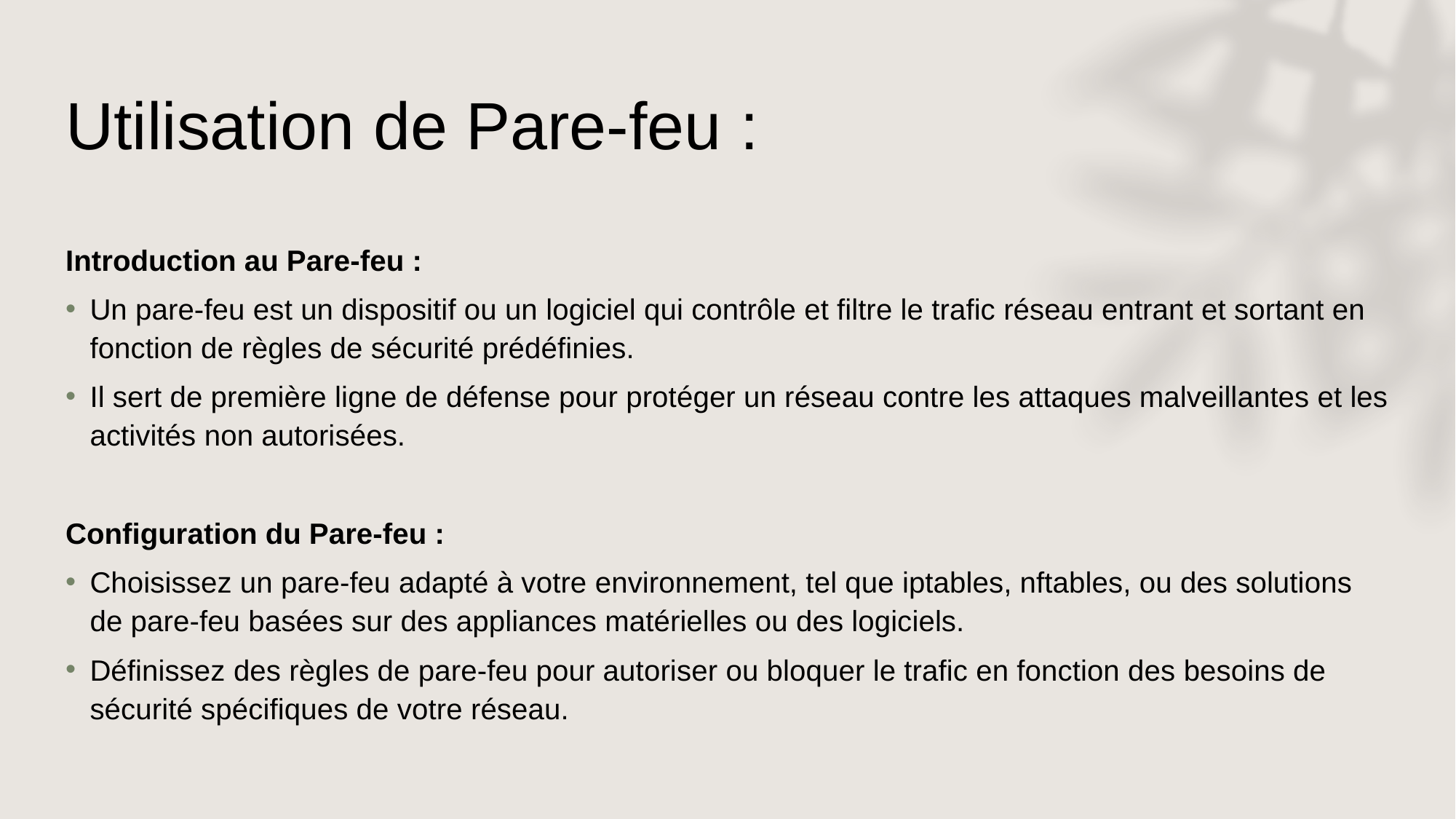

# Utilisation de Pare-feu :
Introduction au Pare-feu :
Un pare-feu est un dispositif ou un logiciel qui contrôle et filtre le trafic réseau entrant et sortant en fonction de règles de sécurité prédéfinies.
Il sert de première ligne de défense pour protéger un réseau contre les attaques malveillantes et les activités non autorisées.

Configuration du Pare-feu :
Choisissez un pare-feu adapté à votre environnement, tel que iptables, nftables, ou des solutions de pare-feu basées sur des appliances matérielles ou des logiciels.
Définissez des règles de pare-feu pour autoriser ou bloquer le trafic en fonction des besoins de sécurité spécifiques de votre réseau.